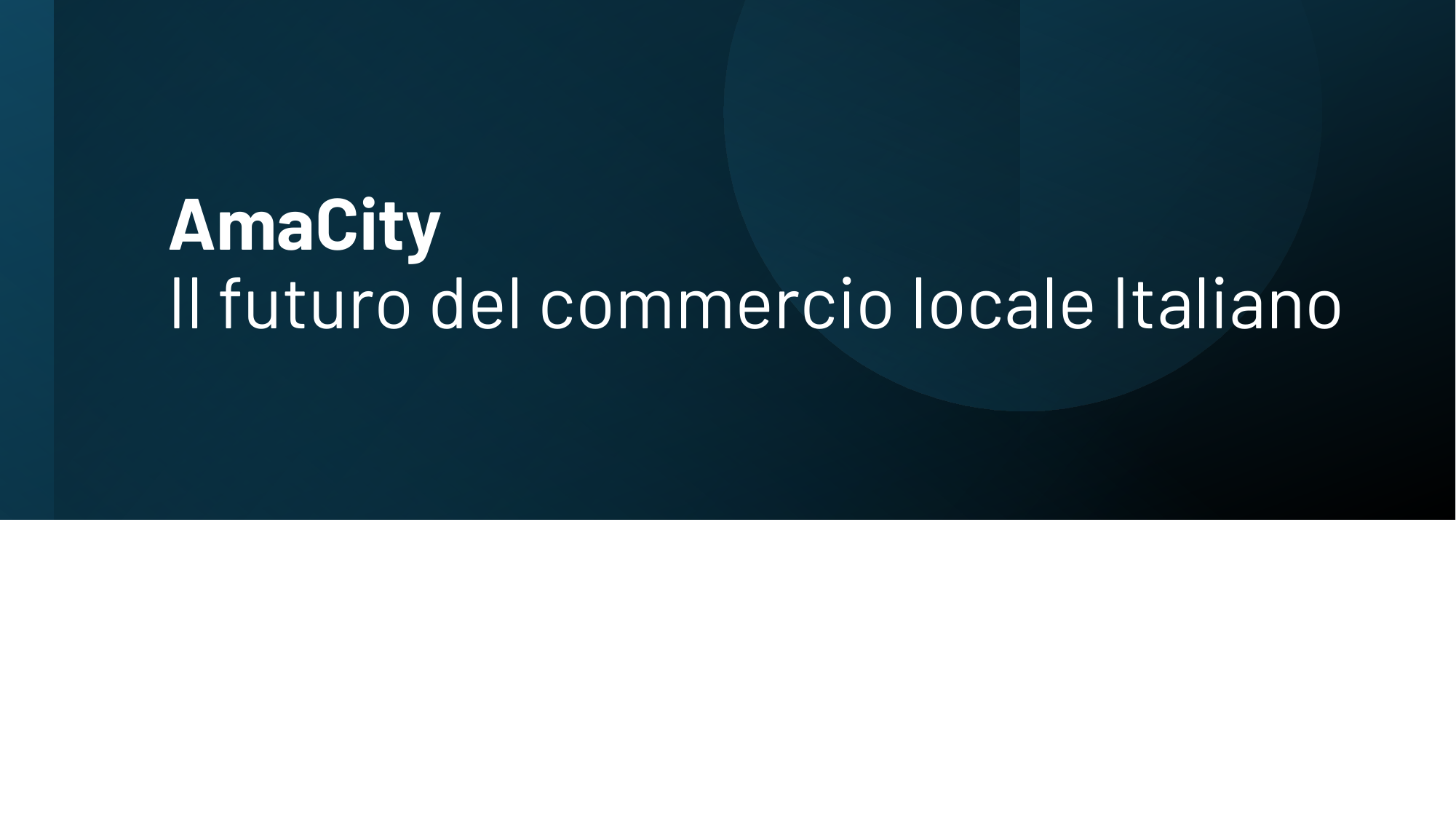

AmaCity
Il futuro del commercio locale Italiano